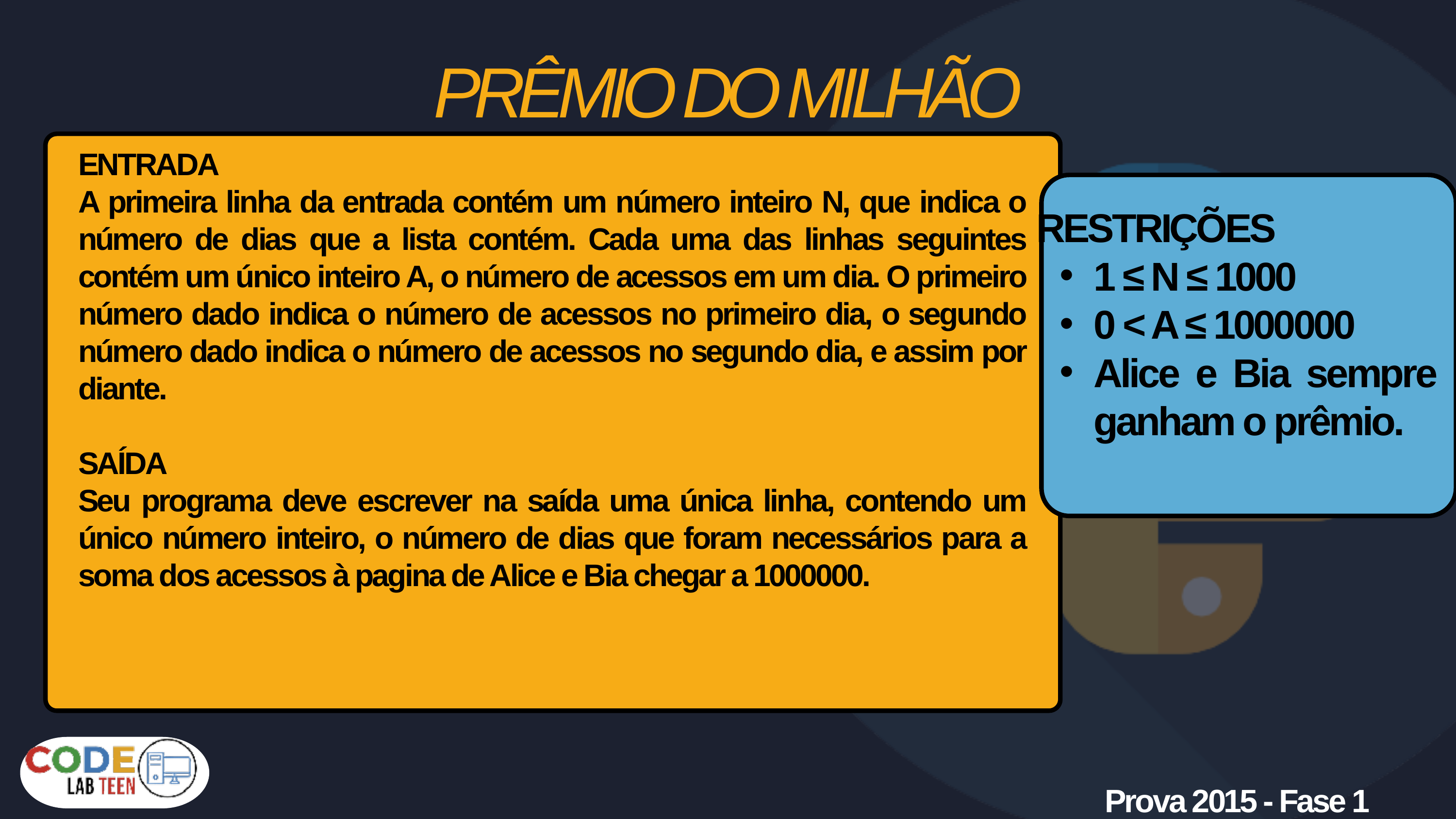

PRÊMIO DO MILHÃO

ENTRADA
A primeira linha da entrada contém um número inteiro N, que indica o número de dias que a lista contém. Cada uma das linhas seguintes contém um único inteiro A, o número de acessos em um dia. O primeiro número dado indica o número de acessos no primeiro dia, o segundo número dado indica o número de acessos no segundo dia, e assim por diante.

SAÍDA
Seu programa deve escrever na saída uma única linha, contendo um único número inteiro, o número de dias que foram necessários para a soma dos acessos à pagina de Alice e Bia chegar a 1000000.

 RESTRIÇÕES
1 ≤ N ≤ 1000
0 < A ≤ 1000000
Alice e Bia sempre ganham o prêmio.

Prova 2015 - Fase 1